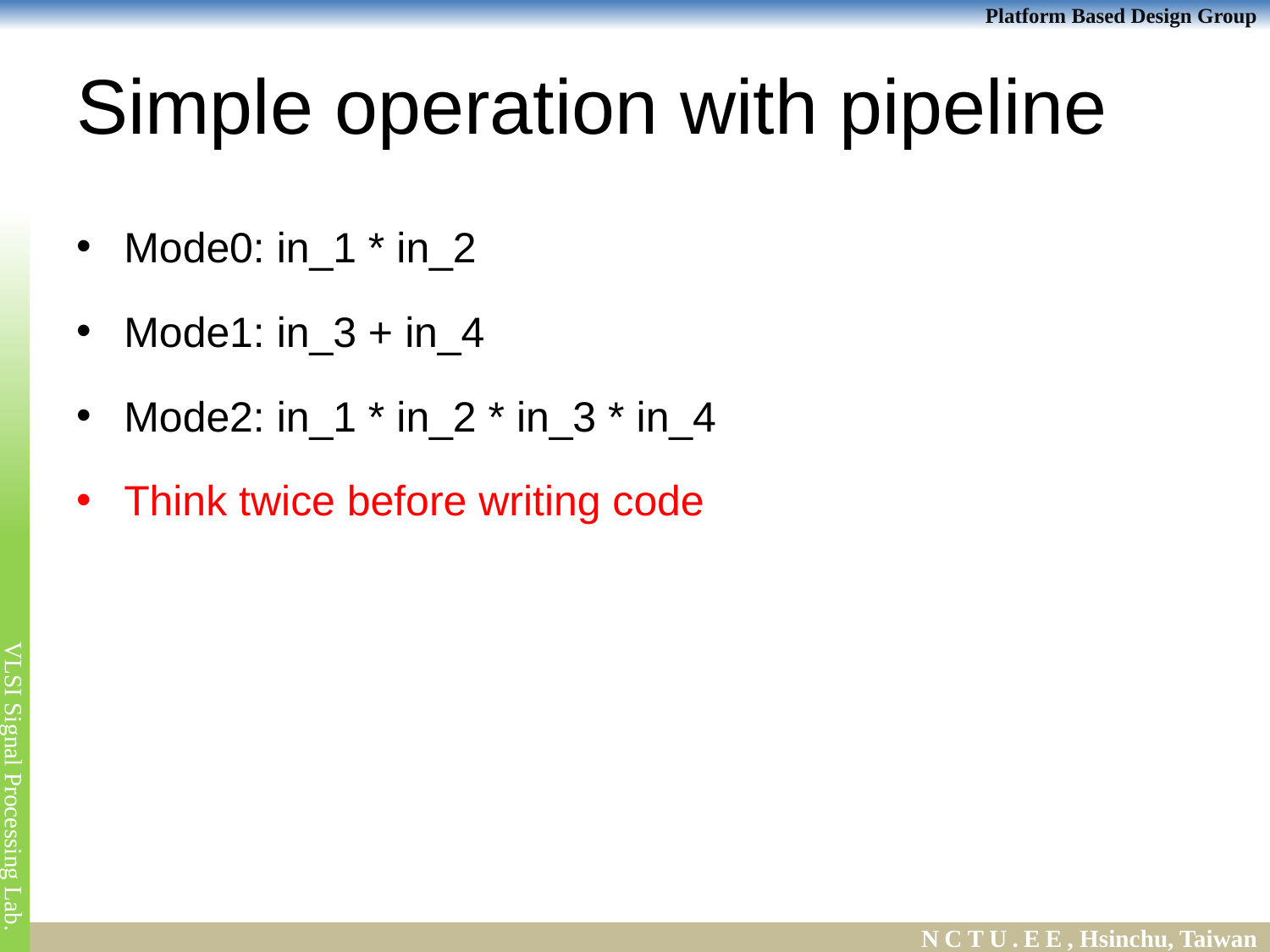

# Simple operation with pipeline
Mode0: in_1 * in_2
Mode1: in_3 + in_4
Mode2: in_1 * in_2 * in_3 * in_4
Think twice before writing code